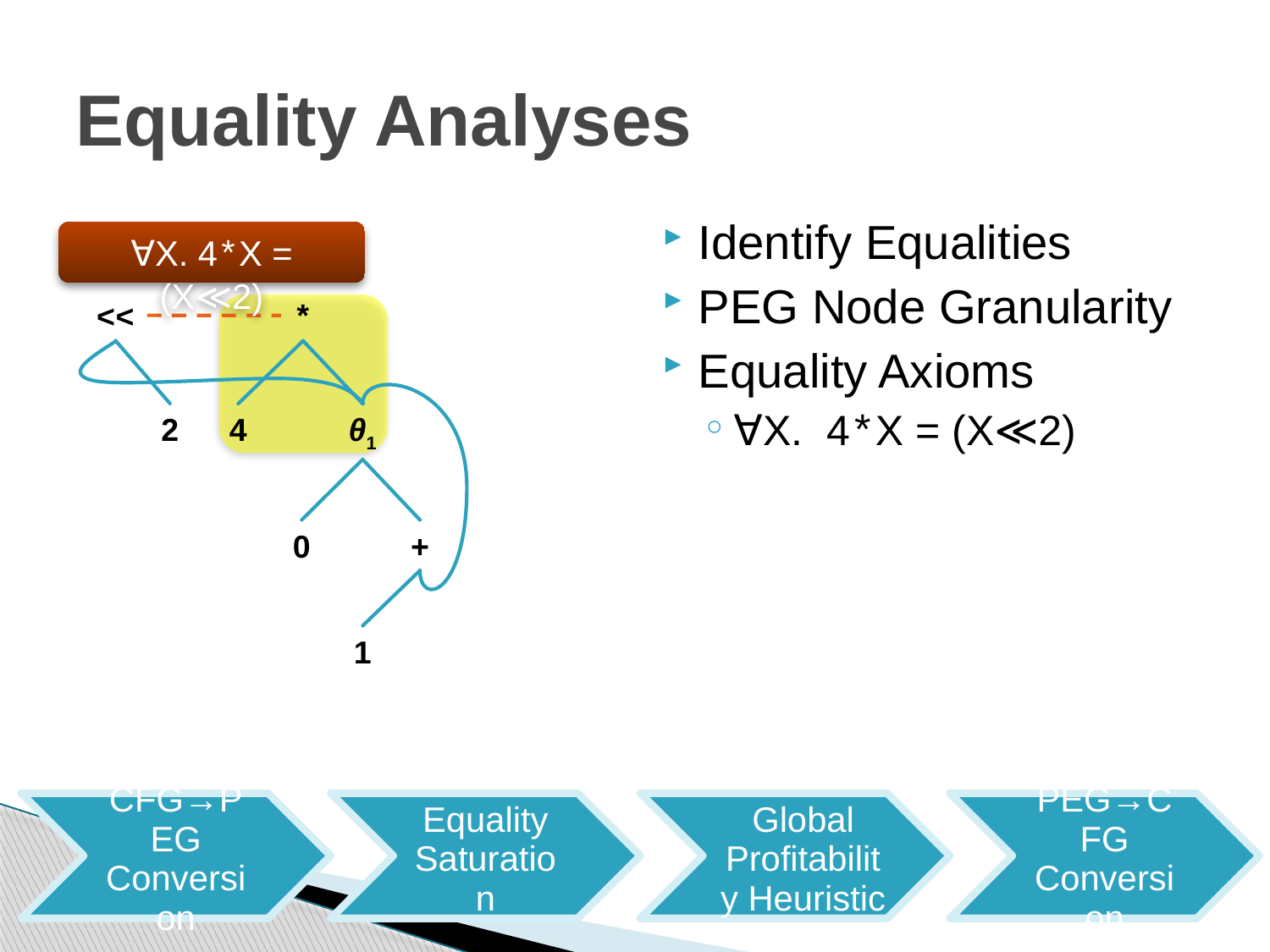

# Equality Analyses
Identify Equalities
PEG Node Granularity
Equality Axioms
∀X.  4*X = (X≪2)
∀X. 4*X = (X≪2)
<<
2
*
4
θ1
0
+
1

CFG→PEG Conversion
Equality Saturation
Global Profitability Heuristic
PEG→CFG Conversion